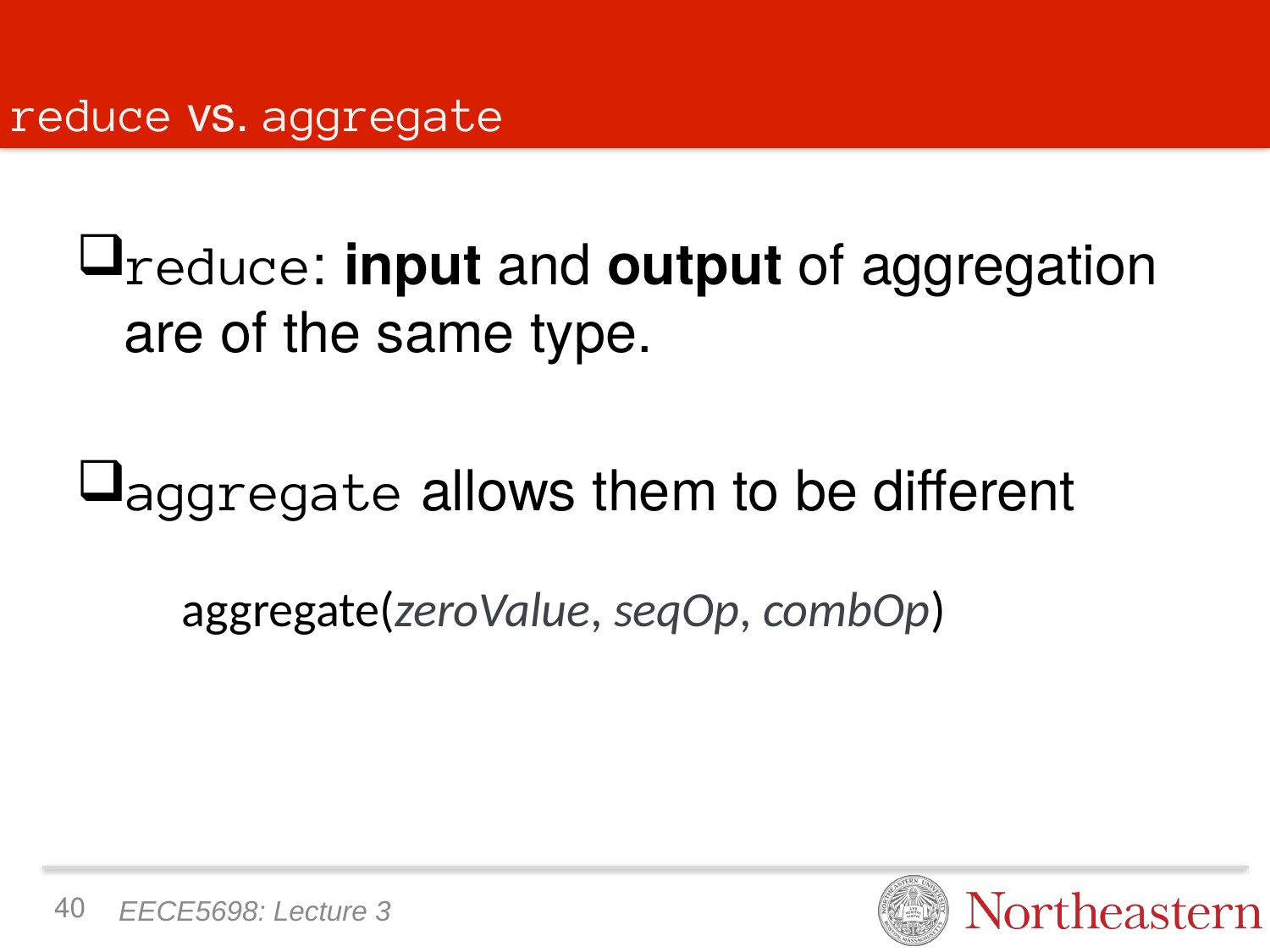

# reduce vs. aggregate
reduce: input and output of aggregation are of the same type.

aggregate allows them to be different
aggregate(zeroValue, seqOp, combOp)
40
EECE5698: Lecture 3